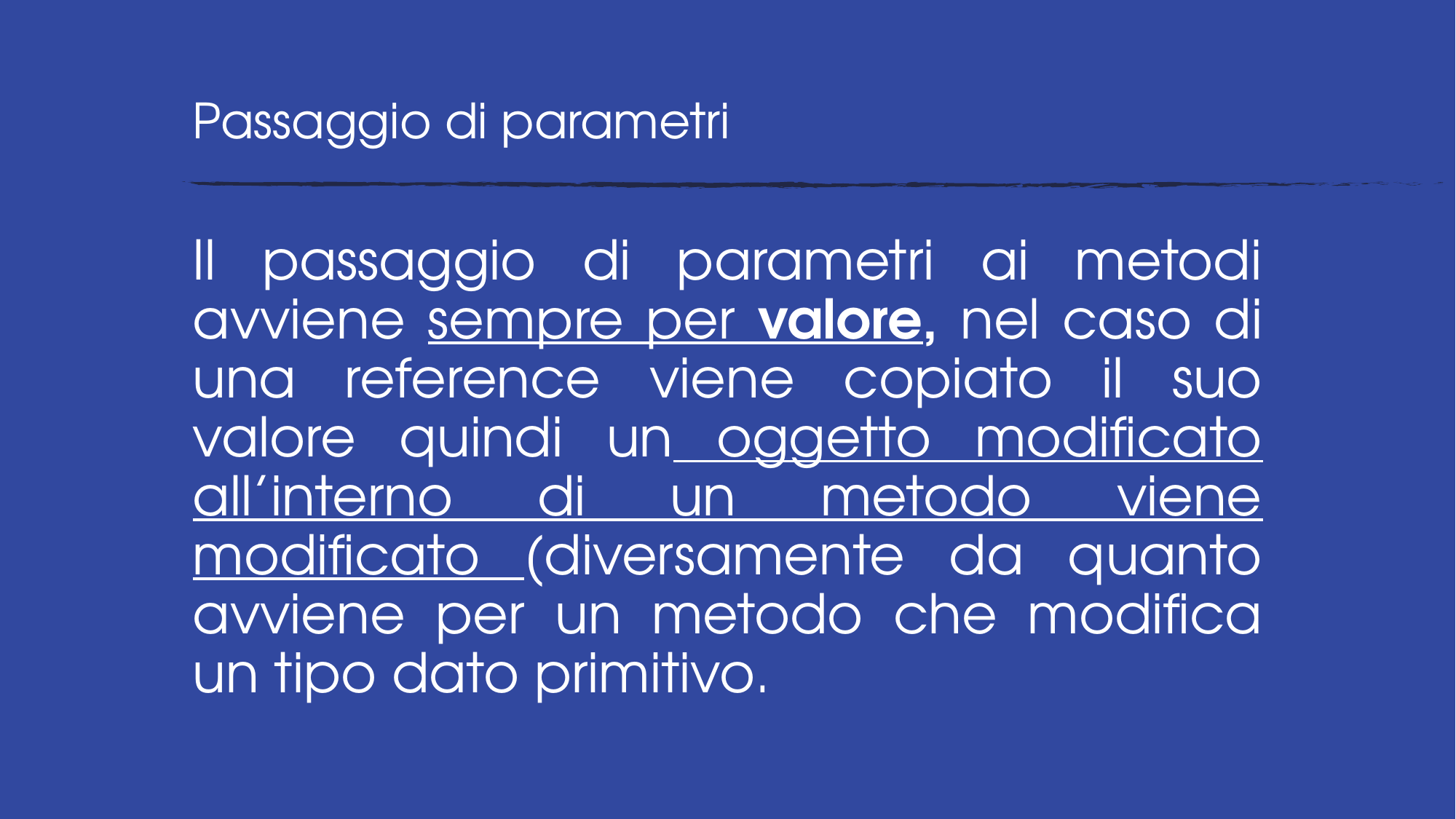

# Passaggio di parametri
Il passaggio di parametri ai metodi avviene sempre per valore, nel caso di una reference viene copiato il suo valore quindi un oggetto modificato all’interno di un metodo viene modificato (diversamente da quanto avviene per un metodo che modifica un tipo dato primitivo.